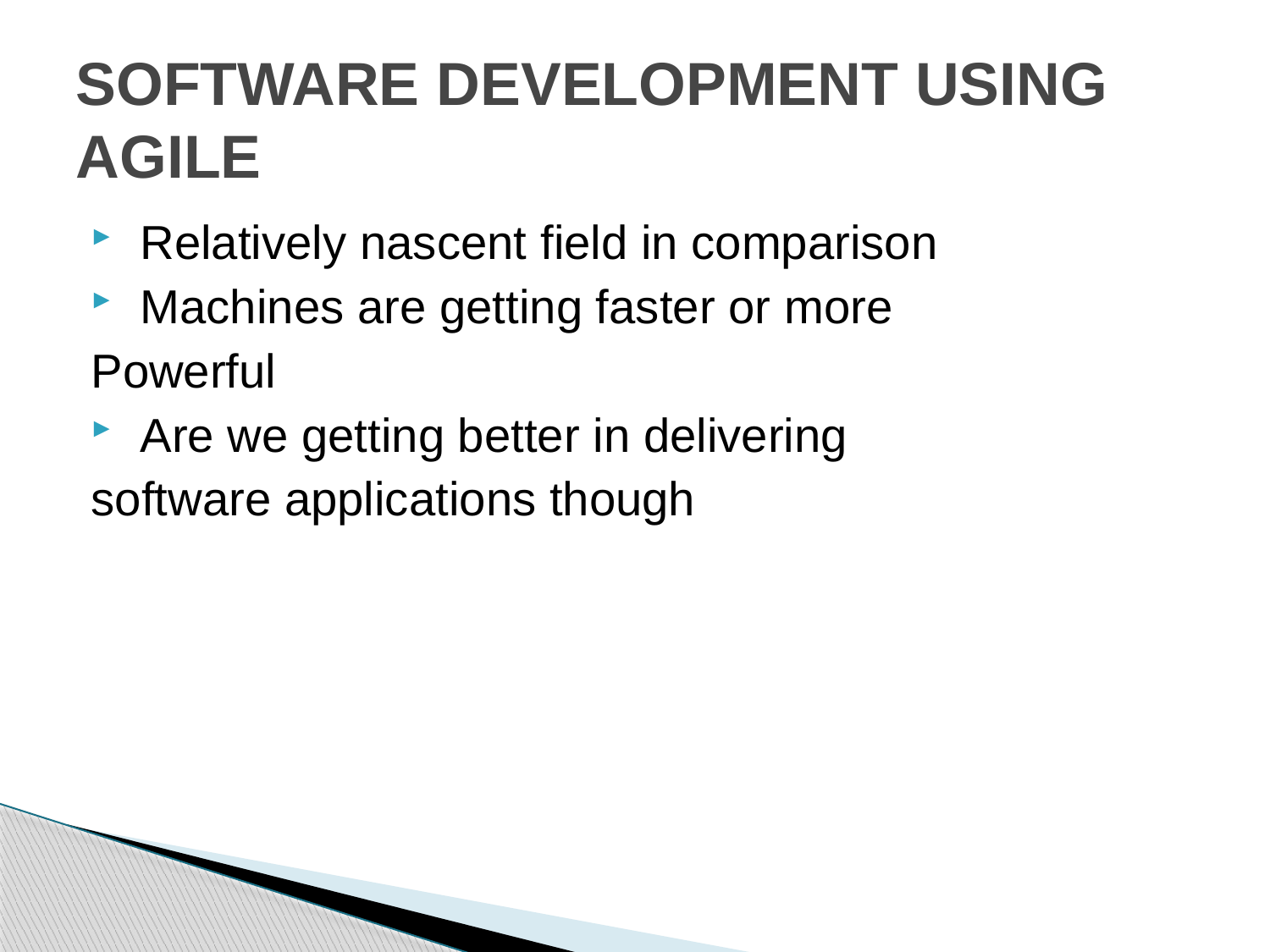

# SOFTWARE DEVELOPMENT USING AGILE
 Relatively nascent field in comparison
 Machines are getting faster or more
Powerful
 Are we getting better in delivering
software applications though